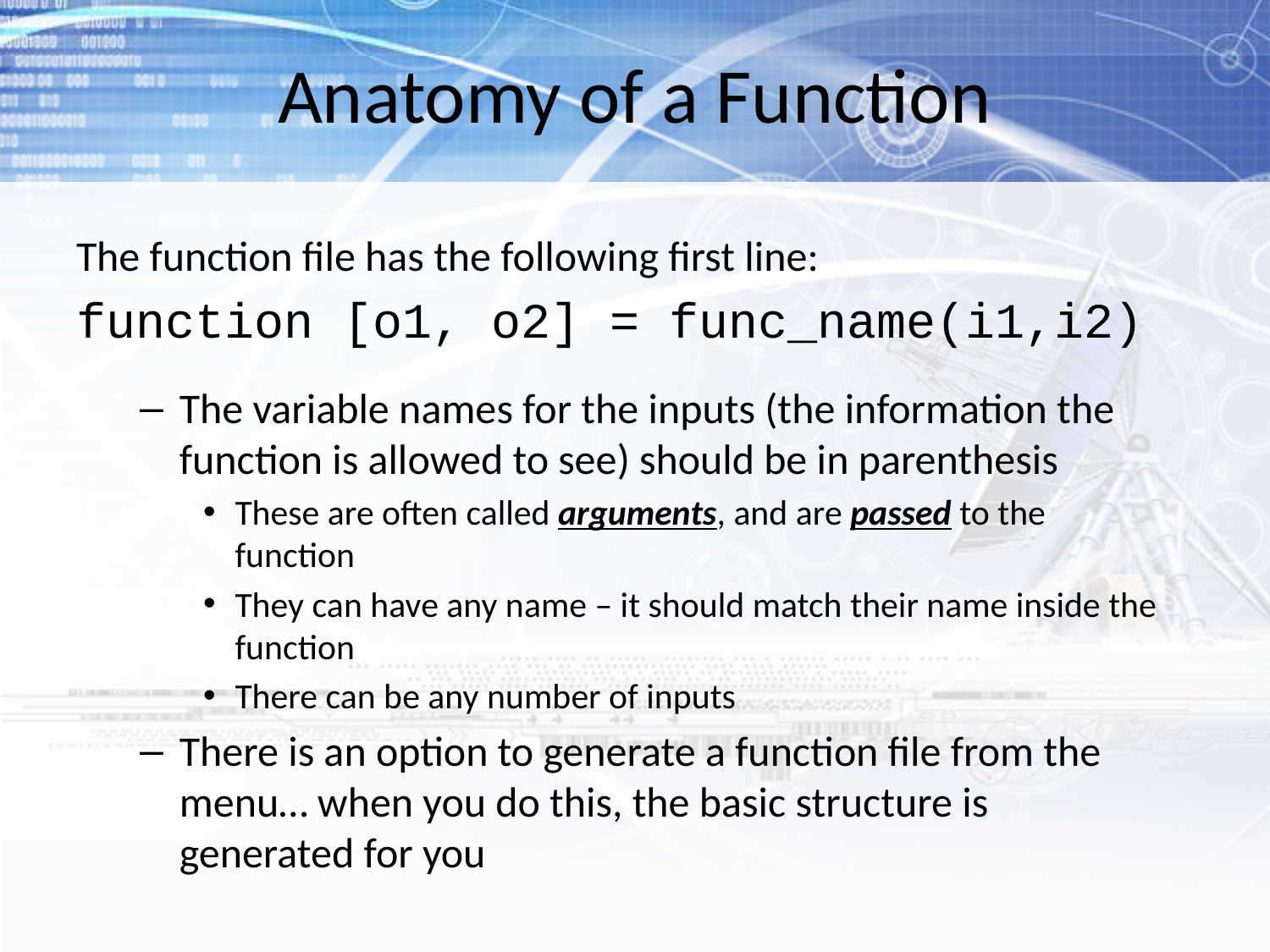

# Anatomy of a Function
The function file has the following first line:
function [o1, o2] = func_name(i1,i2)

The variable names for the inputs (the information the function is allowed to see) should be in parenthesis
These are often called arguments, and are passed to the function
They can have any name – it should match their name inside the function
There can be any number of inputs
There is an option to generate a function file from the menu… when you do this, the basic structure is generated for you